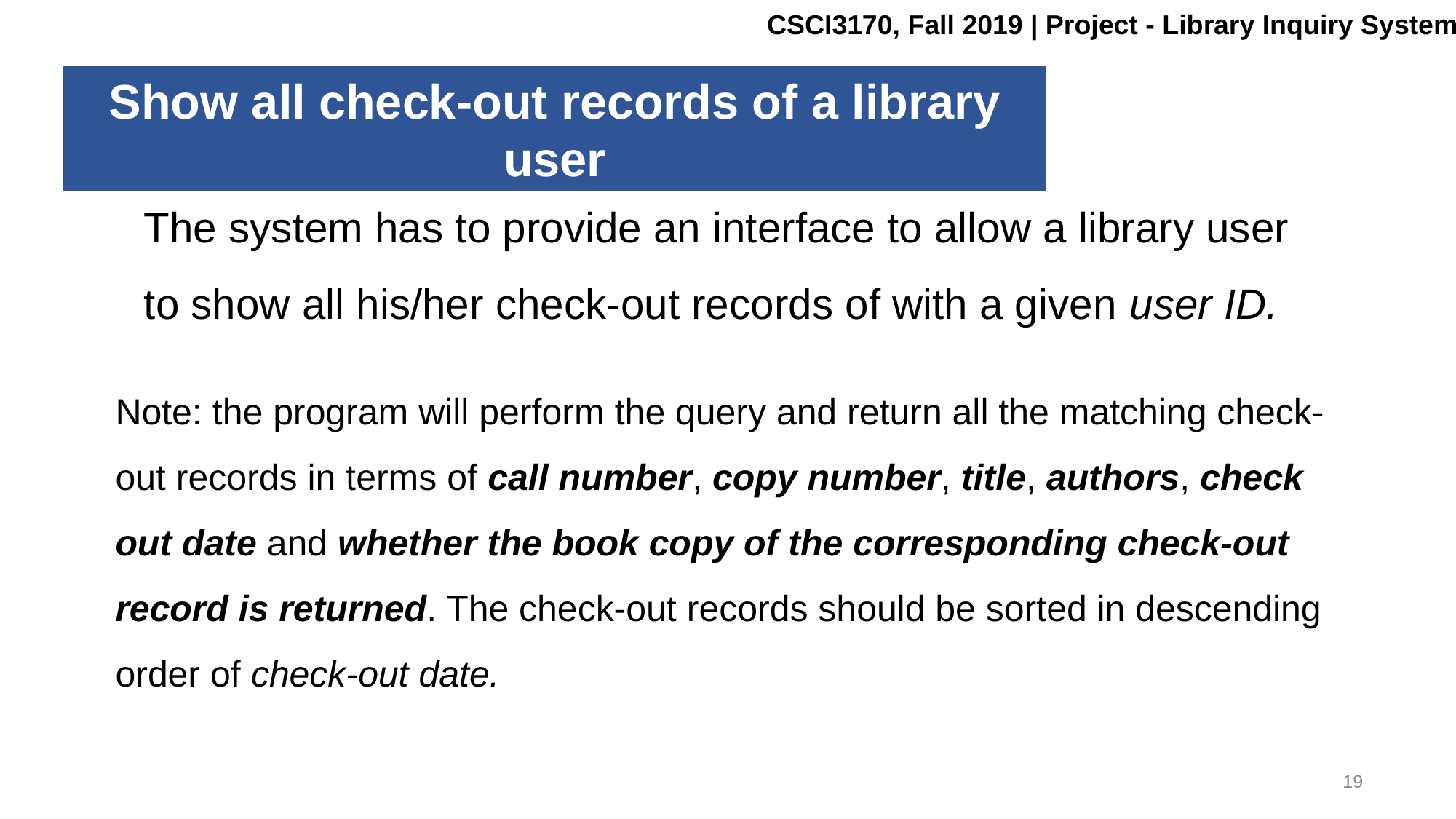

Show all check-out records of a library user
The system has to provide an interface to allow a library user to show all his/her check-out records of with a given user ID.
Note: the program will perform the query and return all the matching check-out records in terms of call number, copy number, title, authors, check out date and whether the book copy of the corresponding check-out record is returned. The check-out records should be sorted in descending order of check-out date.